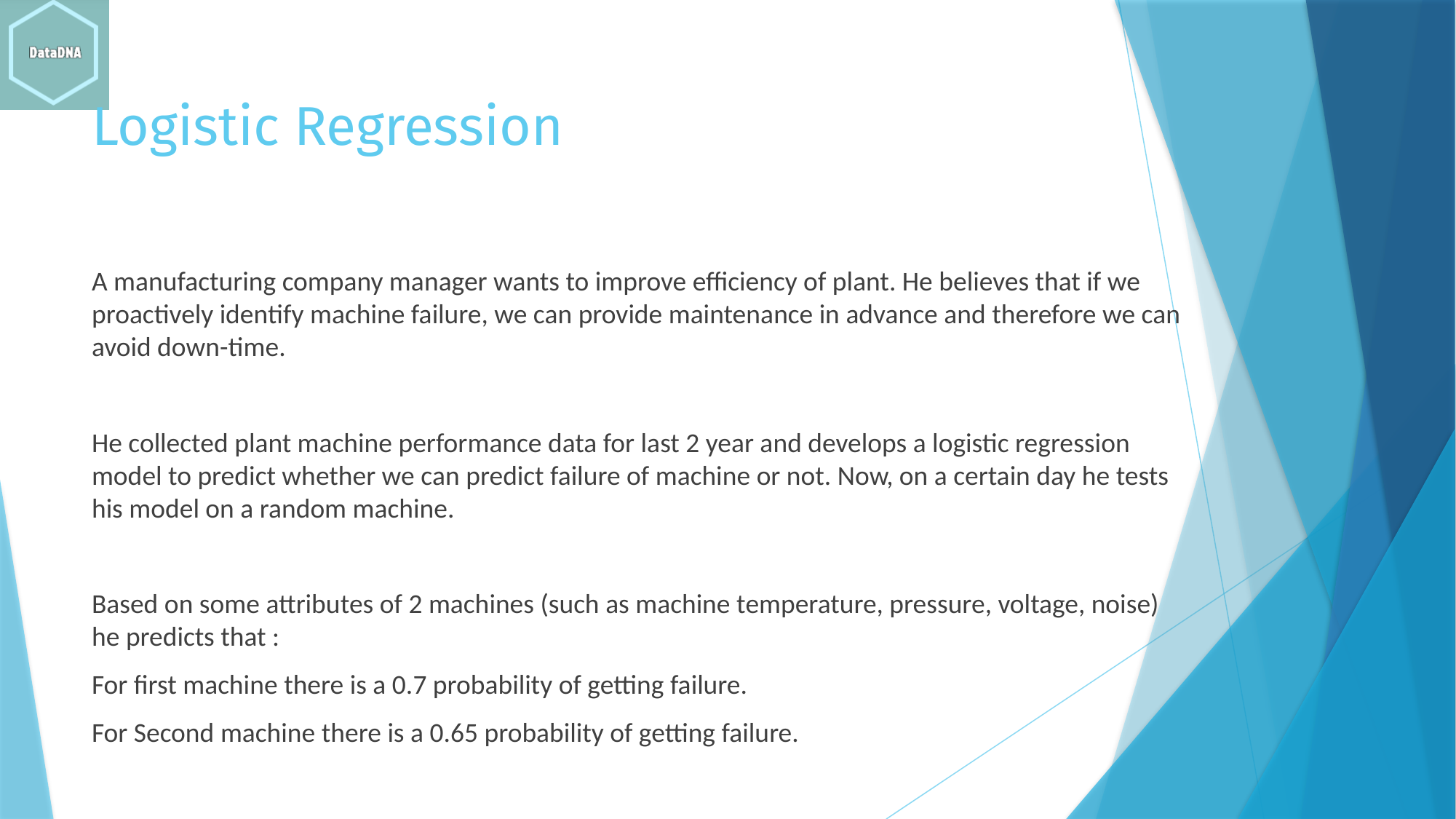

# Logistic Regression
A manufacturing company manager wants to improve efficiency of plant. He believes that if we proactively identify machine failure, we can provide maintenance in advance and therefore we can avoid down-time.

He collected plant machine performance data for last 2 year and develops a logistic regression model to predict whether we can predict failure of machine or not. Now, on a certain day he tests his model on a random machine.

Based on some attributes of 2 machines (such as machine temperature, pressure, voltage, noise) he predicts that :
For first machine there is a 0.7 probability of getting failure.
For Second machine there is a 0.65 probability of getting failure.